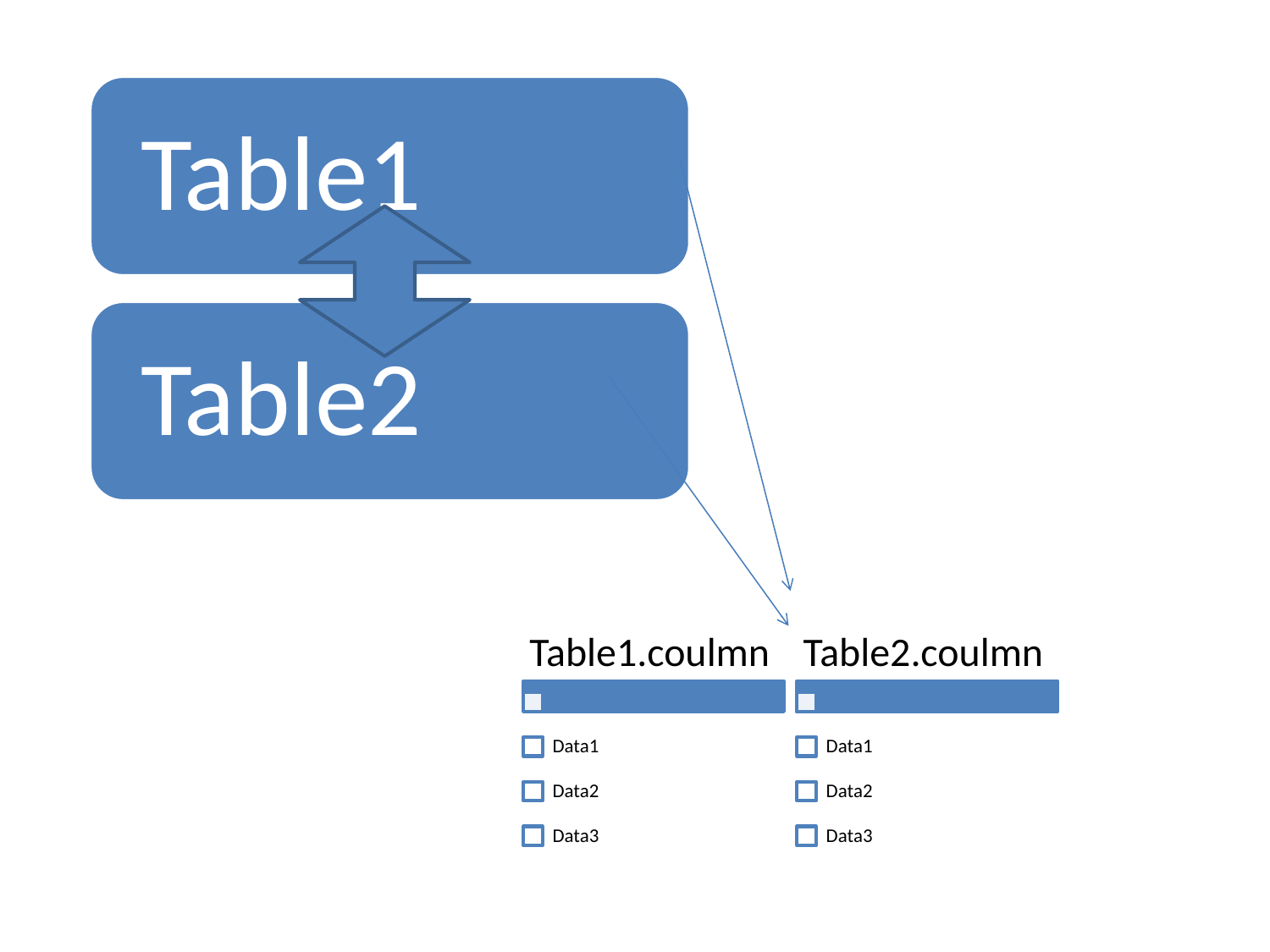

Table1
Table2

Table1.coulmn
Data1
Data2
Data3
Table2.coulmn
Data1
Data2
Data3